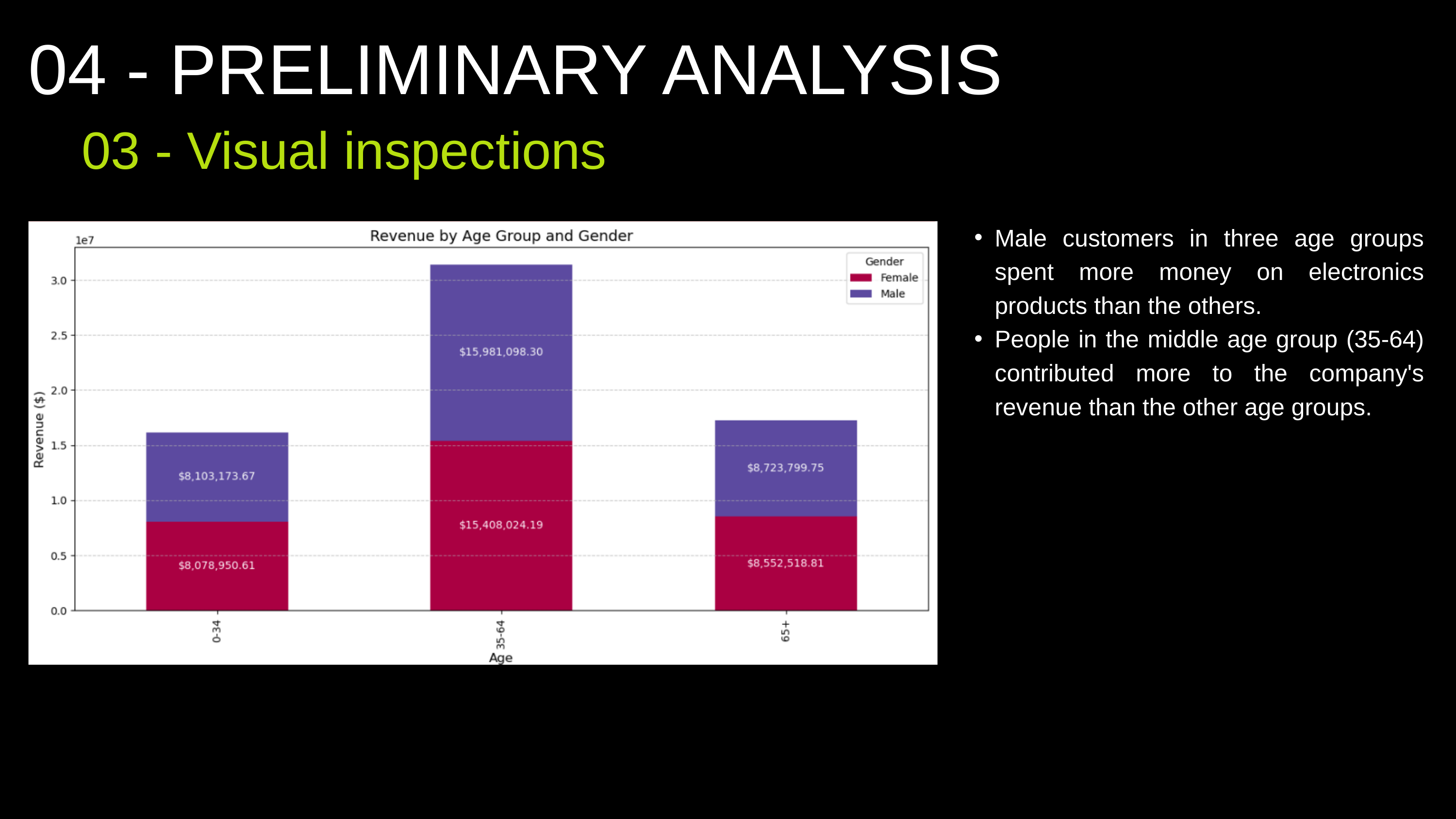

04 - PRELIMINARY ANALYSIS
03 - Visual inspections
Male customers in three age groups spent more money on electronics products than the others.
People in the middle age group (35-64) contributed more to the company's revenue than the other age groups.